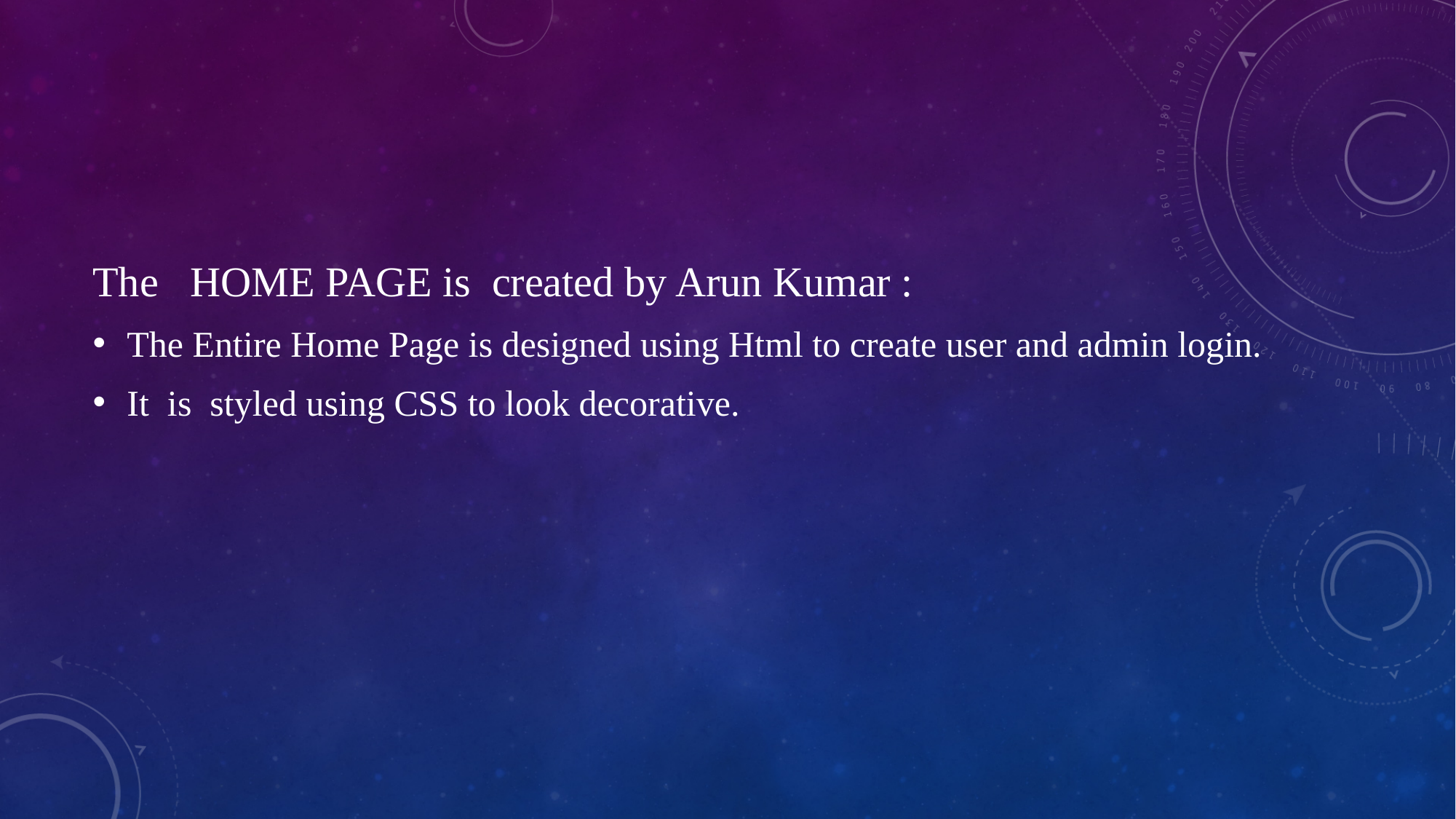

#
The   HOME PAGE is  created by Arun Kumar :
The Entire Home Page is designed using Html to create user and admin login.
It  is  styled using CSS to look decorative.